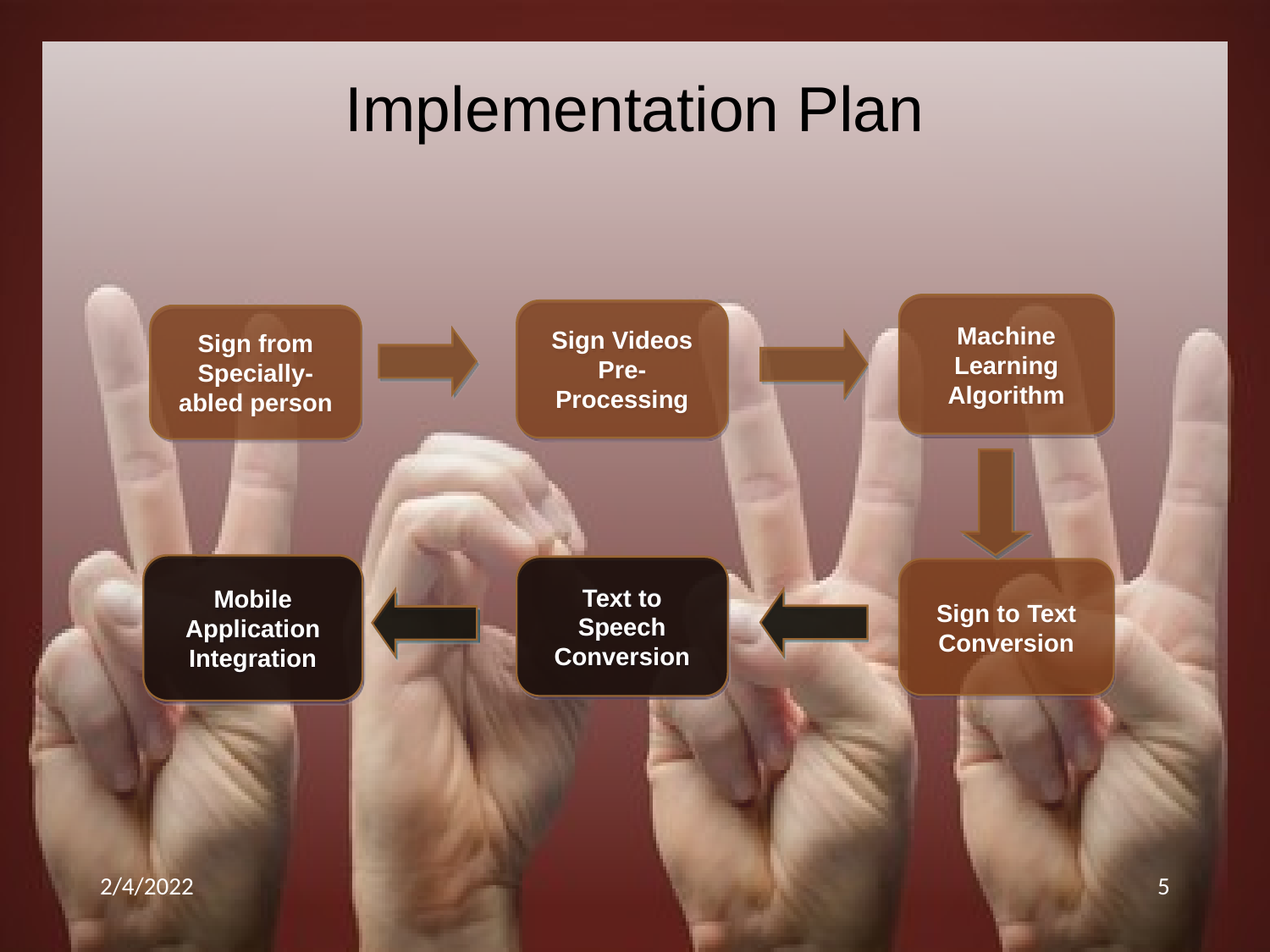

# Implementation Plan
Machine Learning Algorithm
Sign Videos Pre-Processing
Sign from Specially-abled person

Mobile Application Integration
Mobile Application Integration
Text to Speech Conversion
Text to Speech Conversion
Sign to Text Conversion

2/4/2022
5